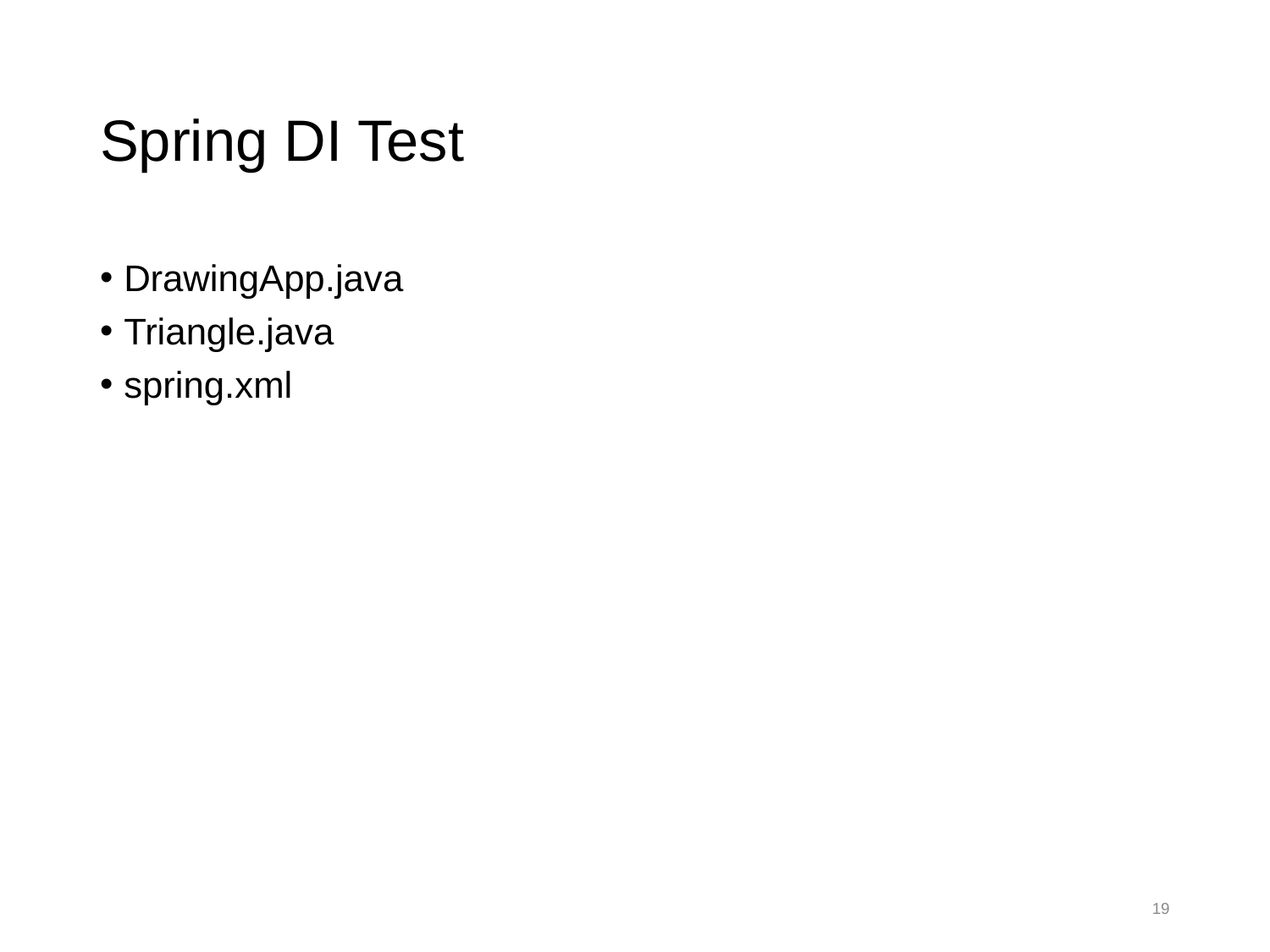

# Spring DI Test
DrawingApp.java
Triangle.java
spring.xml
19